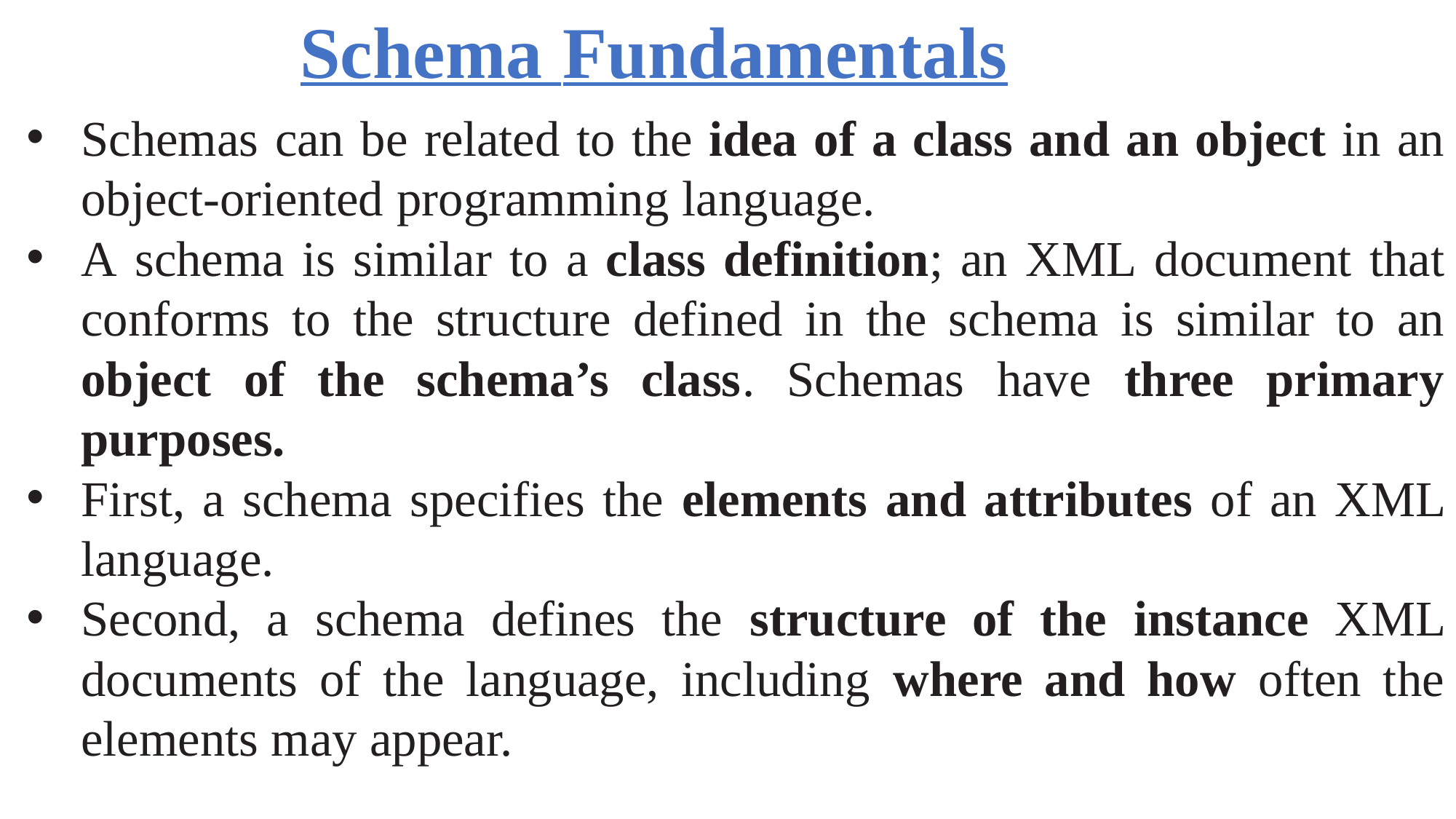

Schema Fundamentals

Schemas can be related to the idea of a class and an object in an object-oriented programming language.
A schema is similar to a class definition; an XML document that conforms to the structure defined in the schema is similar to an object of the schema’s class. Schemas have three primary purposes.
First, a schema specifies the elements and attributes of an XML language.
Second, a schema defines the structure of the instance XML documents of the language, including where and how often the elements may appear.